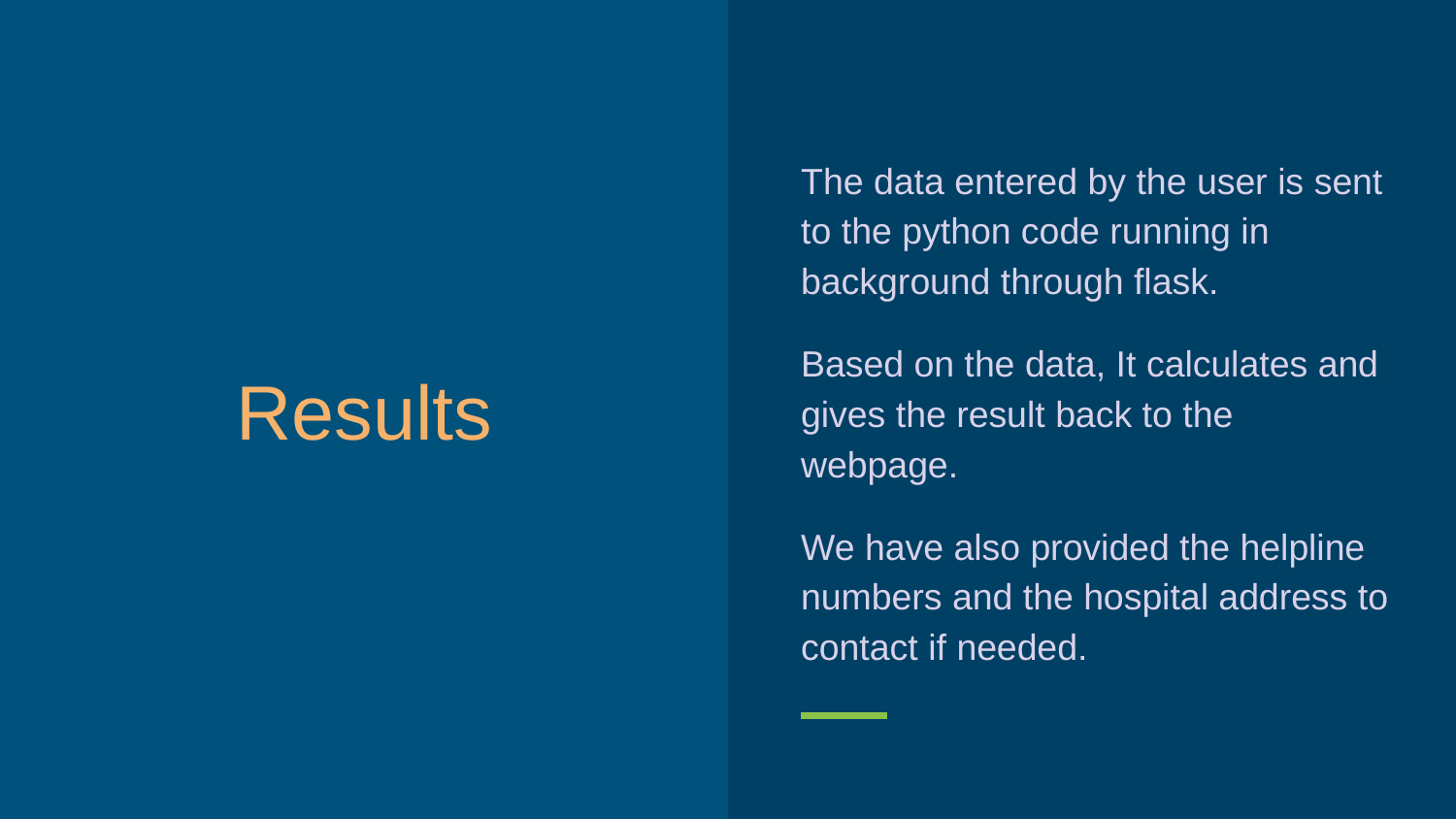

The data entered by the user is sent to the python code running in background through flask.
Based on the data, It calculates and gives the result back to the webpage.
We have also provided the helpline numbers and the hospital address to contact if needed.
# Results